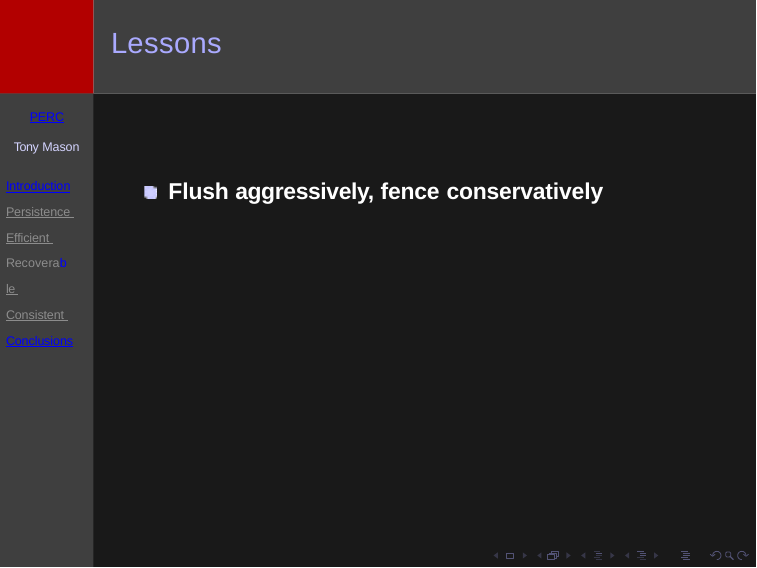

# Lessons
PERC

Tony Mason
Flush aggressively, fence conservatively
Introduction
Persistence  Efficient  Recoverable  Consistent  Conclusions